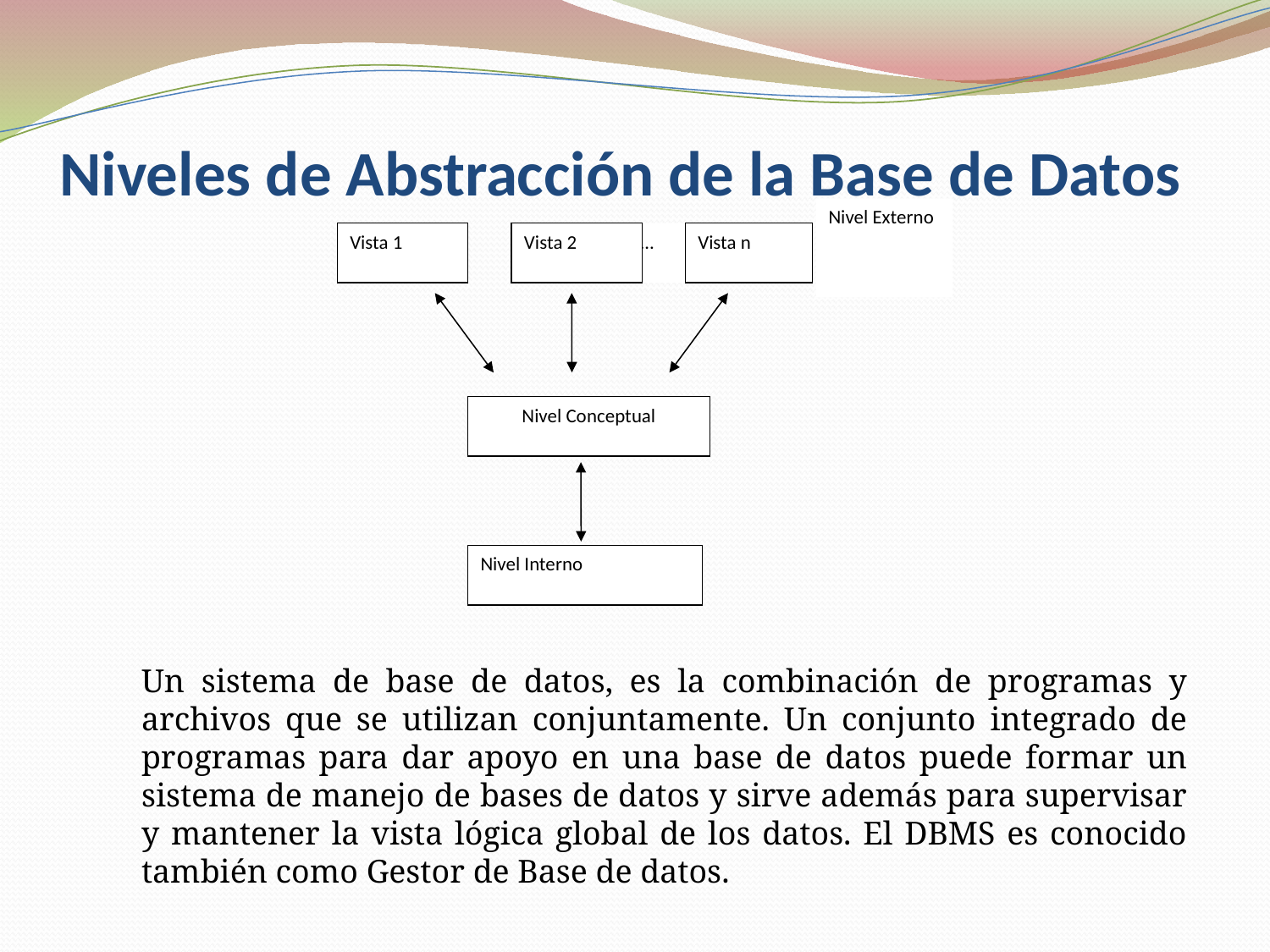

# Niveles de Abstracción de la Base de Datos
Nivel Externo
Vista 1
Vista 2
…
Vista n

Nivel Conceptual

Nivel Interno
Un sistema de base de datos, es la combinación de programas y archivos que se utilizan conjuntamente. Un conjunto integrado de programas para dar apoyo en una base de datos puede formar un sistema de manejo de bases de datos y sirve además para supervisar y mantener la vista lógica global de los datos. El DBMS es conocido también como Gestor de Base de datos.